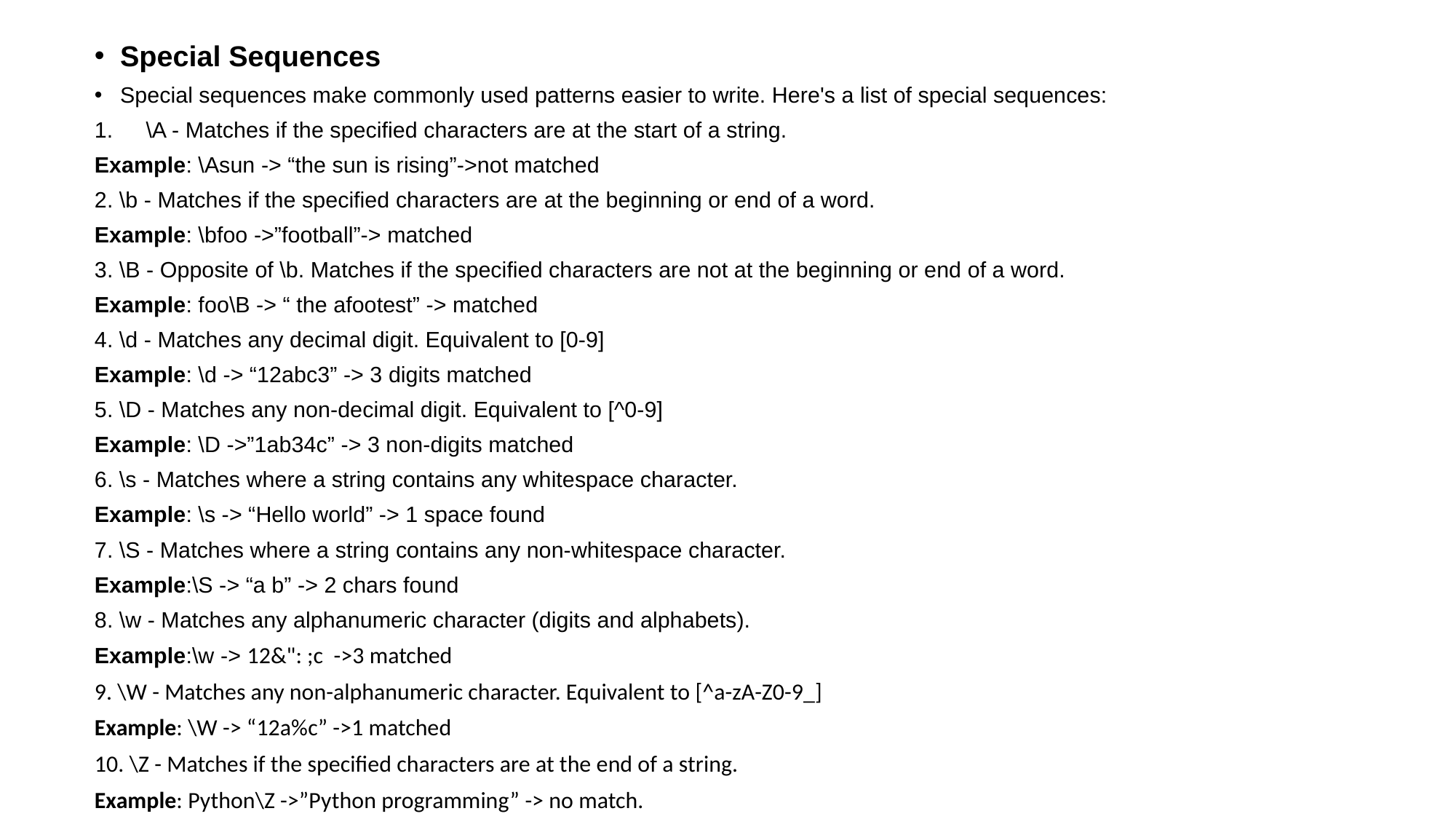

Special Sequences
Special sequences make commonly used patterns easier to write. Here's a list of special sequences:
\A - Matches if the specified characters are at the start of a string.
Example: \Asun -> “the sun is rising”->not matched
2. \b - Matches if the specified characters are at the beginning or end of a word.
Example: \bfoo ->”football”-> matched
3. \B - Opposite of \b. Matches if the specified characters are not at the beginning or end of a word.
Example: foo\B -> “ the afootest” -> matched
4. \d - Matches any decimal digit. Equivalent to [0-9]
Example: \d -> “12abc3” -> 3 digits matched
5. \D - Matches any non-decimal digit. Equivalent to [^0-9]
Example: \D ->”1ab34c” -> 3 non-digits matched
6. \s - Matches where a string contains any whitespace character.
Example: \s -> “Hello world” -> 1 space found
7. \S - Matches where a string contains any non-whitespace character.
Example:\S -> “a b” -> 2 chars found
8. \w - Matches any alphanumeric character (digits and alphabets).
Example:\w -> 12&": ;c  ->3 matched
9. \W - Matches any non-alphanumeric character. Equivalent to [^a-zA-Z0-9_]
Example: \W -> “12a%c” ->1 matched
10. \Z - Matches if the specified characters are at the end of a string.
Example: Python\Z ->”Python programming” -> no match.